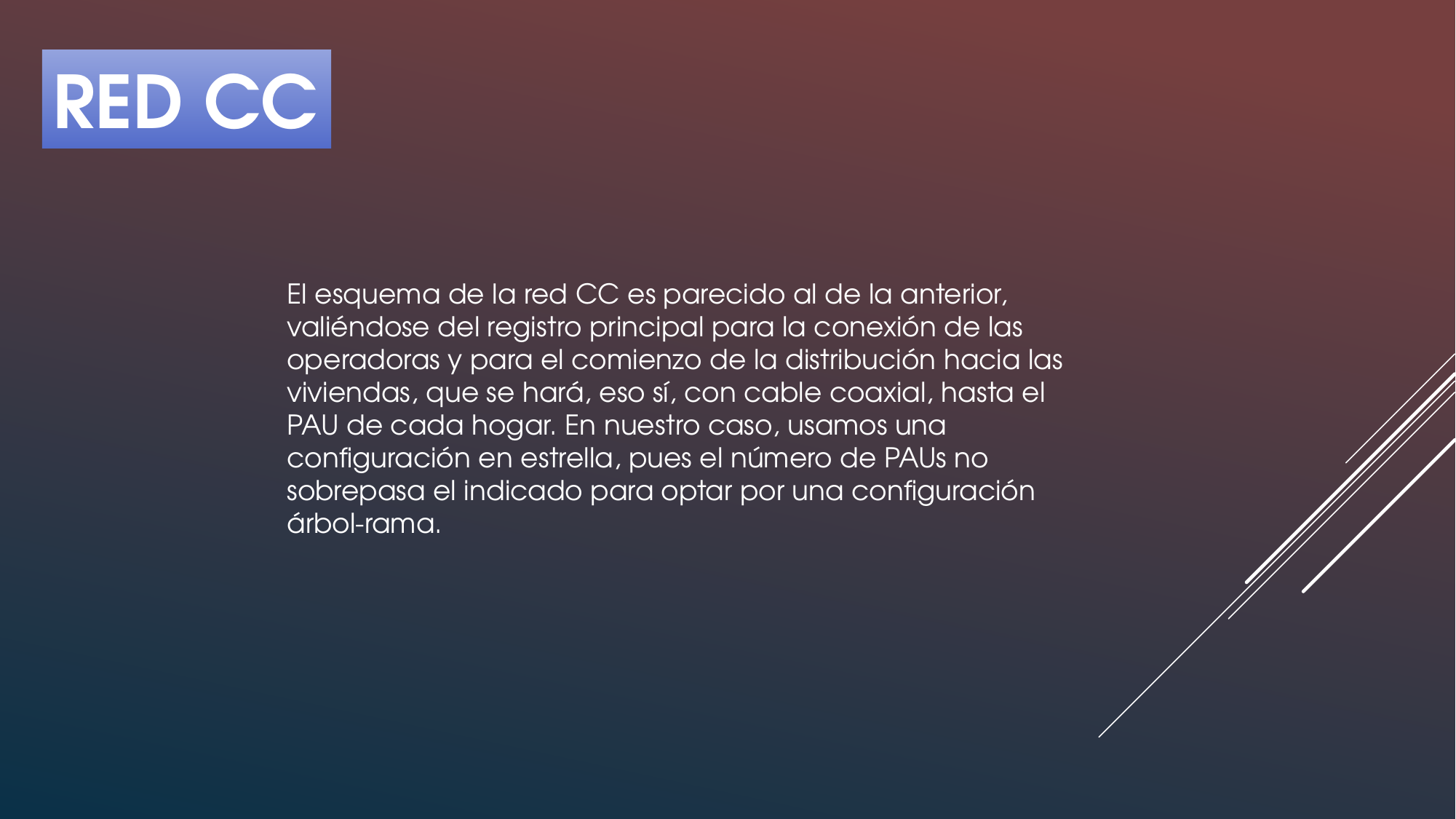

RED CC
El esquema de la red CC es parecido al de la anterior, valiéndose del registro principal para la conexión de las operadoras y para el comienzo de la distribución hacia las viviendas, que se hará, eso sí, con cable coaxial, hasta el PAU de cada hogar. En nuestro caso, usamos una configuración en estrella, pues el número de PAUs no sobrepasa el indicado para optar por una configuración árbol-rama.